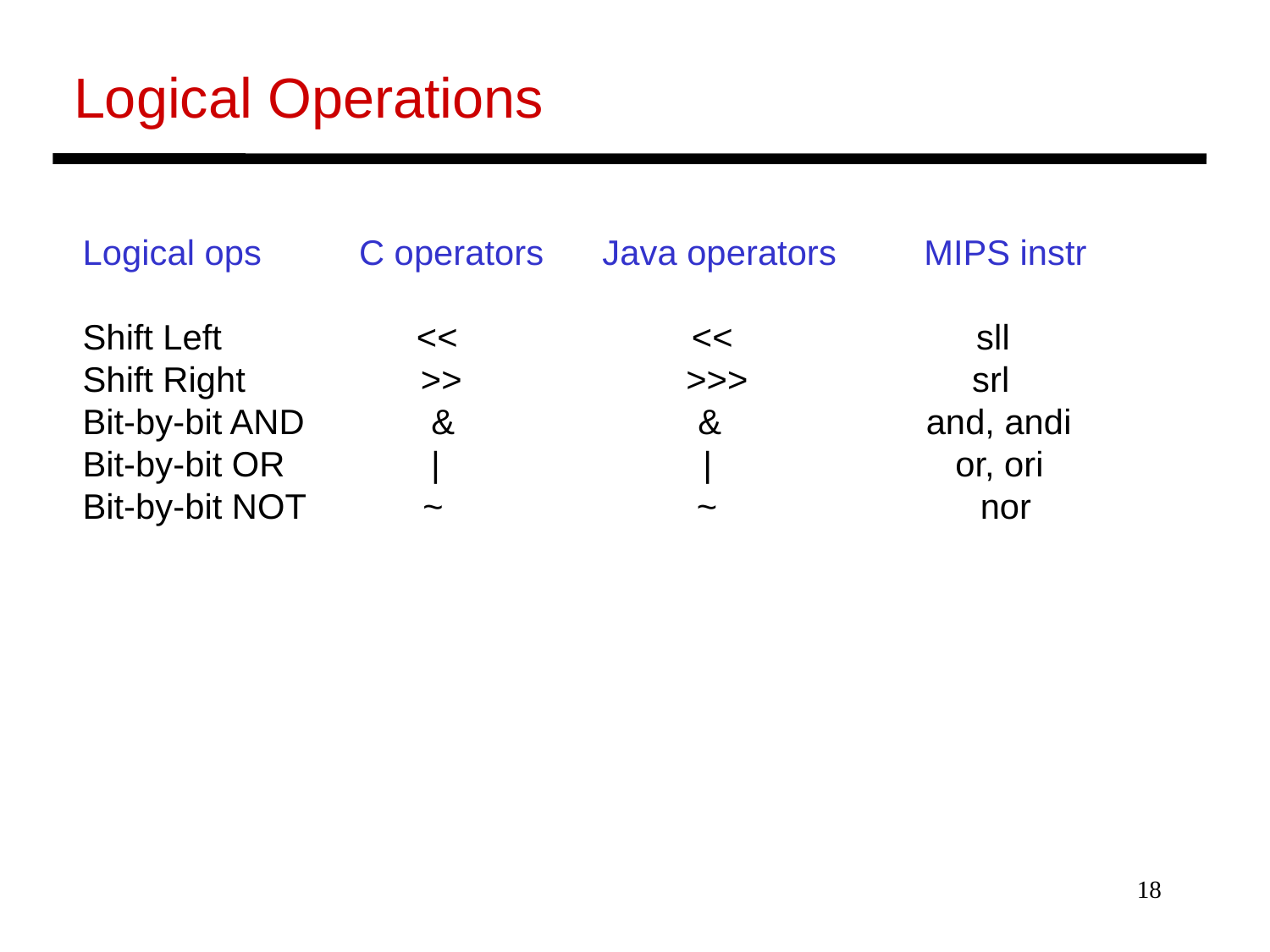

Logical Operations

Logical ops          C operators      Java operators         MIPS instr

Shift Left                    <<                        <<                         sll
Shift Right                  >>                       >>>                       srl
Bit-by-bit AND             &                         &                     and, andi
Bit-by-bit OR               |                           |                         or, ori
Bit-by-bit NOT            ~                          ~                           nor
18